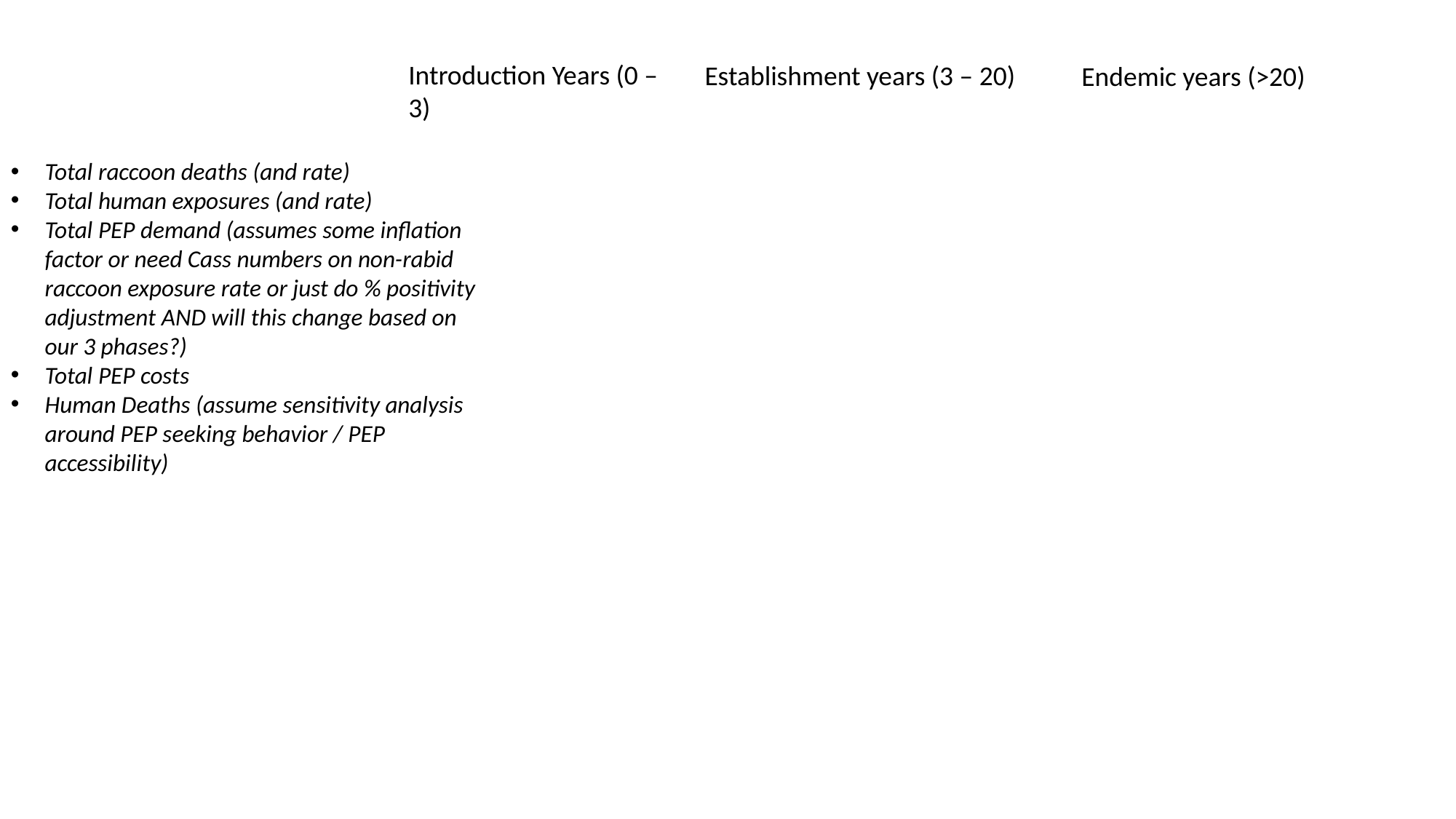

Introduction Years (0 – 3)
Establishment years (3 – 20)
Endemic years (>20)
Total raccoon deaths (and rate)
Total human exposures (and rate)
Total PEP demand (assumes some inflation factor or need Cass numbers on non-rabid raccoon exposure rate or just do % positivity adjustment AND will this change based on our 3 phases?)
Total PEP costs
Human Deaths (assume sensitivity analysis around PEP seeking behavior / PEP accessibility)